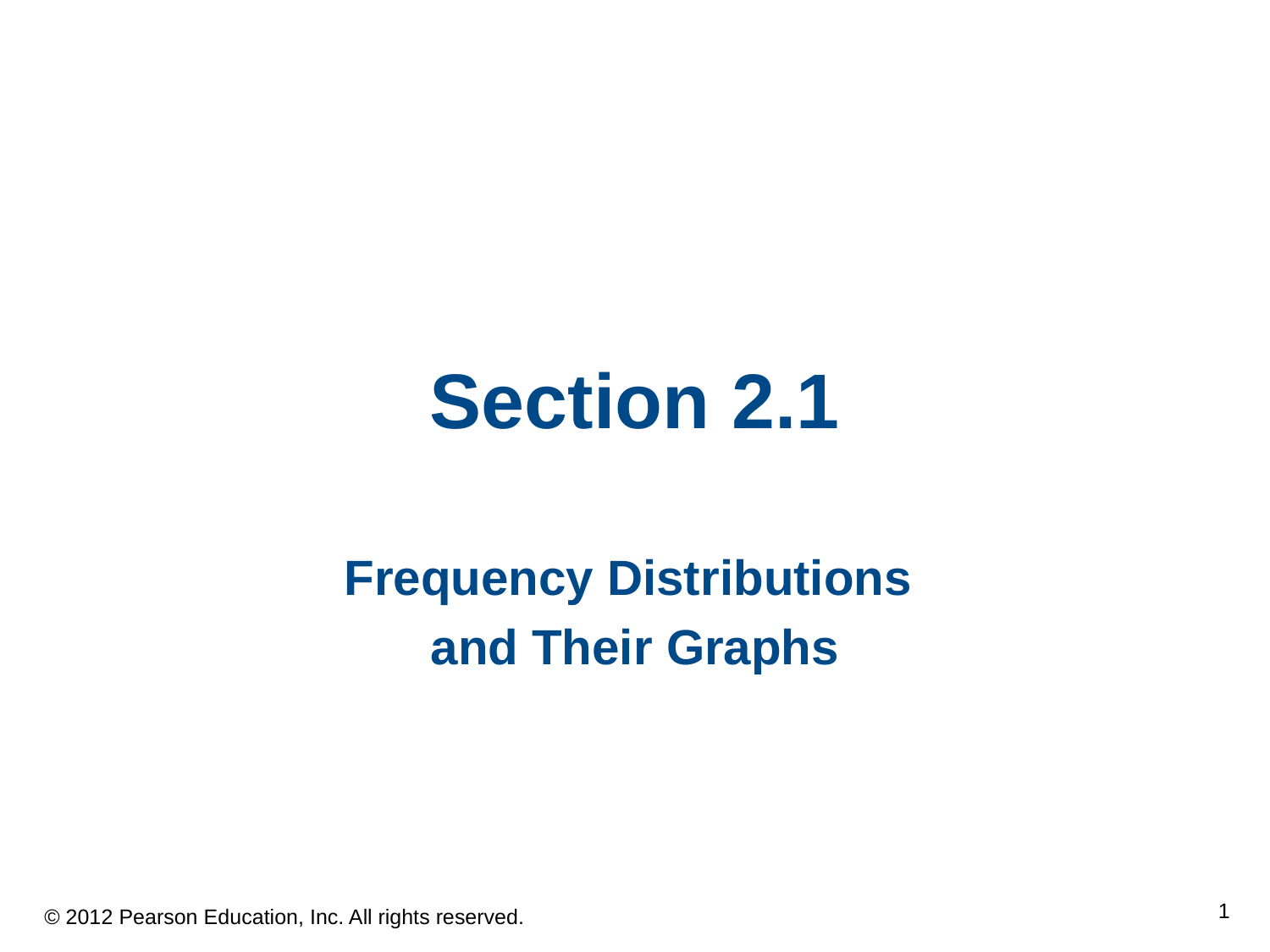

# Section 2.1
Frequency Distributions
and Their Graphs
© 2012 Pearson Education, Inc. All rights reserved.
1